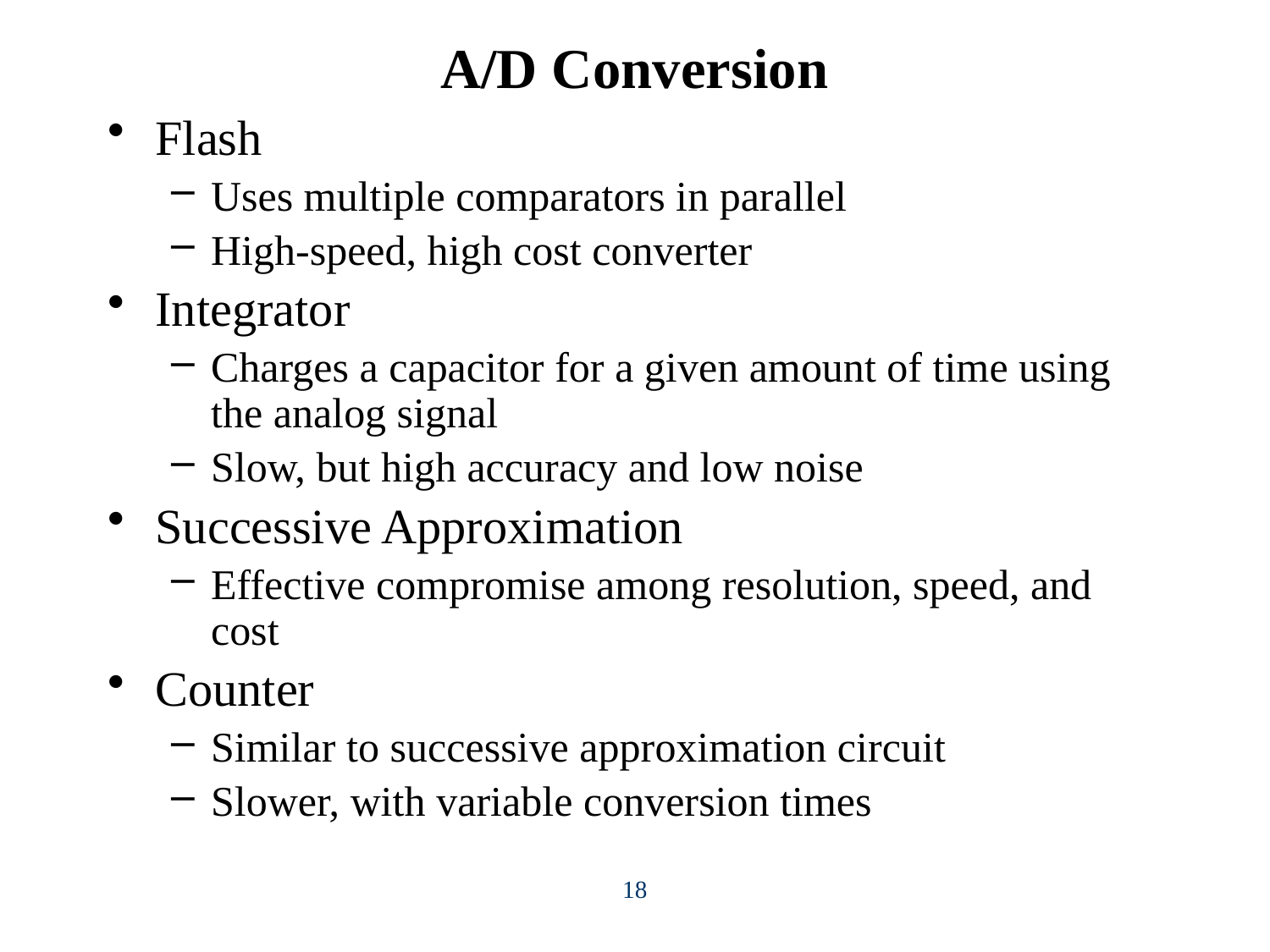

# A/D Conversion
Flash
Uses multiple comparators in parallel
High-speed, high cost converter
Integrator
Charges a capacitor for a given amount of time using the analog signal
Slow, but high accuracy and low noise
Successive Approximation
Effective compromise among resolution, speed, and cost
Counter
Similar to successive approximation circuit
Slower, with variable conversion times

18